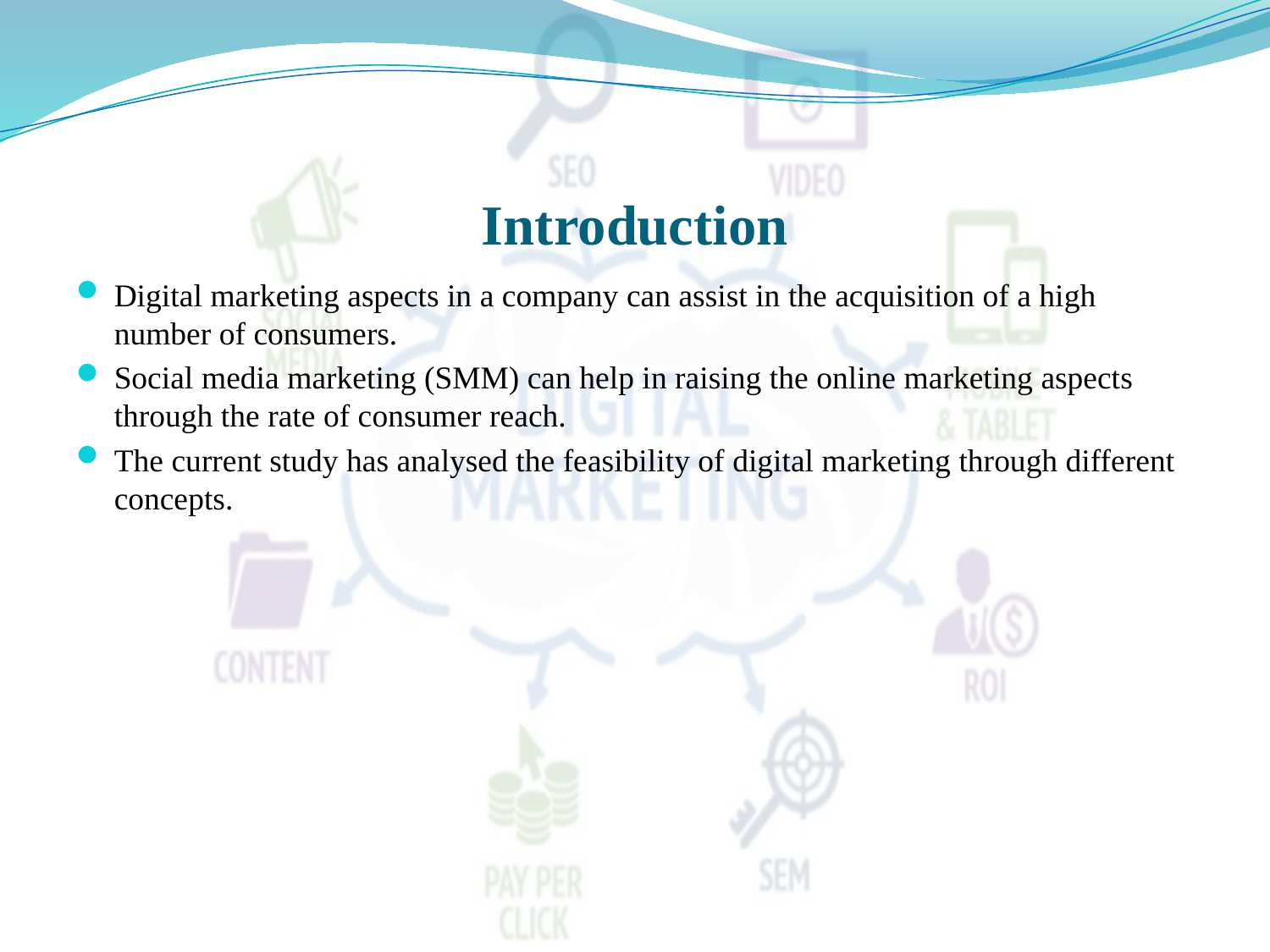

# Introduction
Digital marketing aspects in a company can assist in the acquisition of a high number of consumers.
Social media marketing (SMM) can help in raising the online marketing aspects through the rate of consumer reach.
The current study has analysed the feasibility of digital marketing through different concepts.